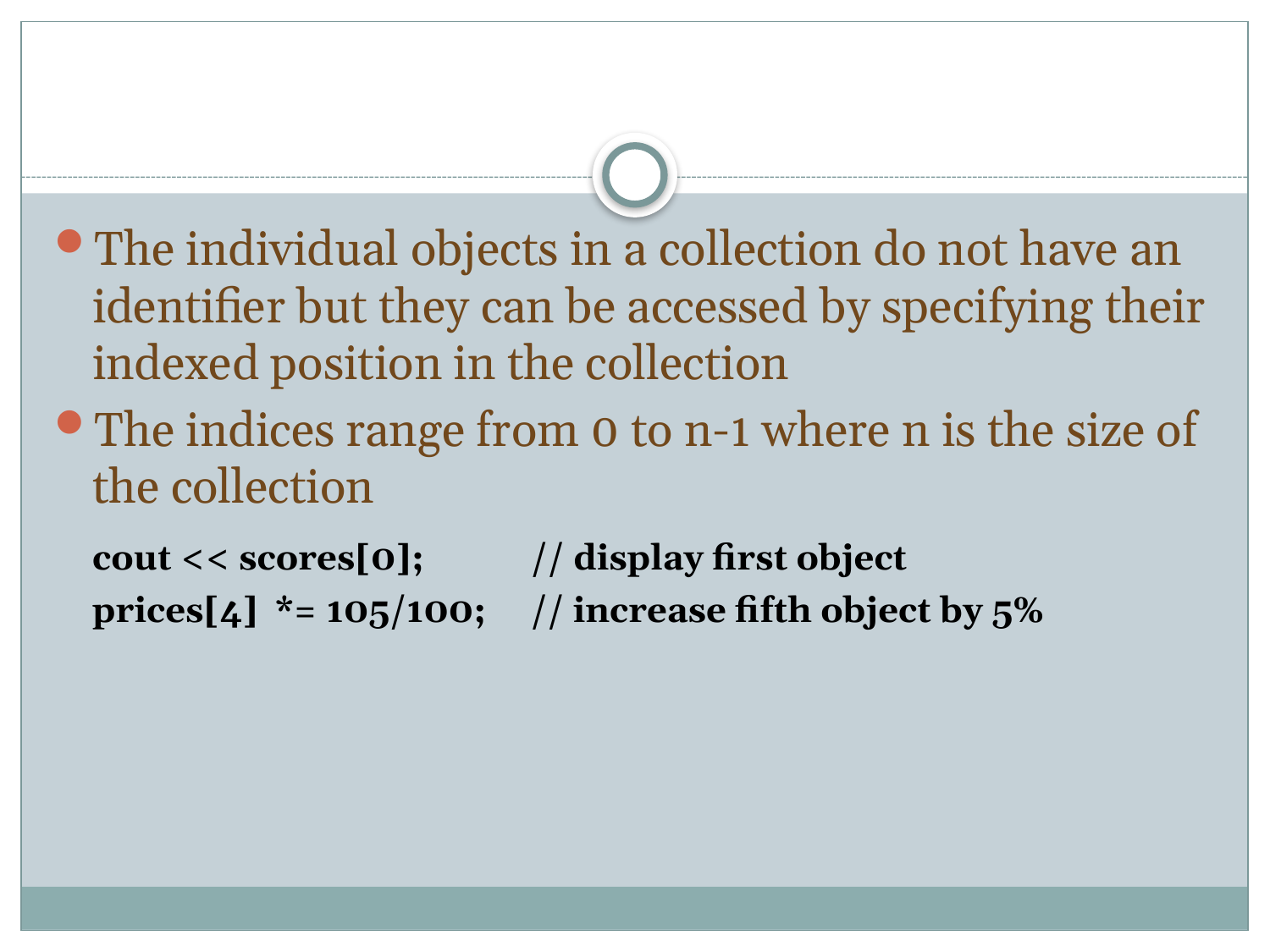

#
The individual objects in a collection do not have an identifier but they can be accessed by specifying their indexed position in the collection
The indices range from 0 to n-1 where n is the size of the collection
	cout << scores[0];            // display first object
	prices[4]  *= 105/100;     // increase fifth object by 5%